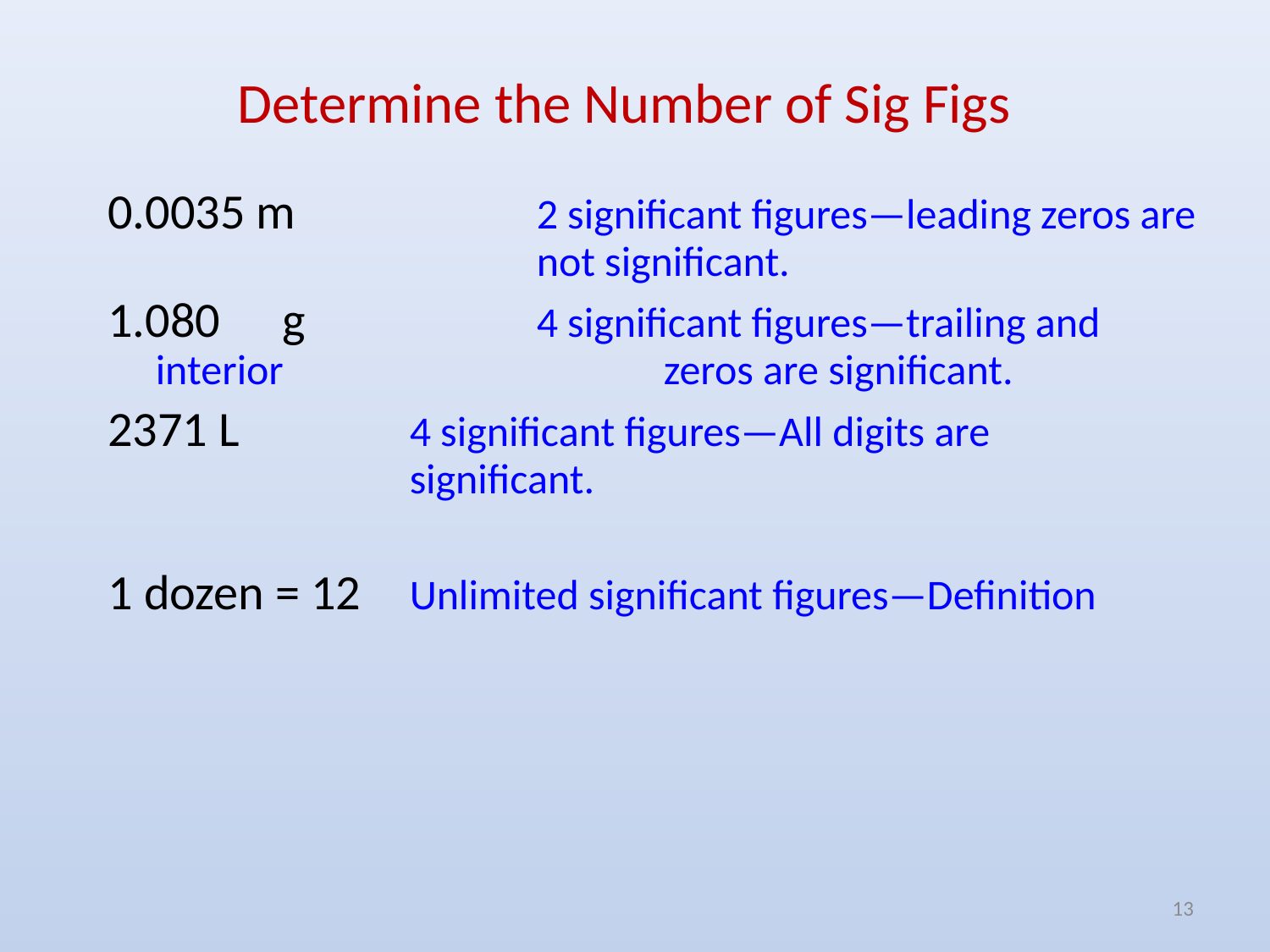

# Determine the Number of Sig Figs
0.0035 m		2 significant figures—leading zeros are 			not significant.
1.080	g		4 significant figures—trailing and interior 			zeros are significant.
2371 L		4 significant figures—All digits are 				significant.

1 dozen = 12	Unlimited significant figures—Definition

13